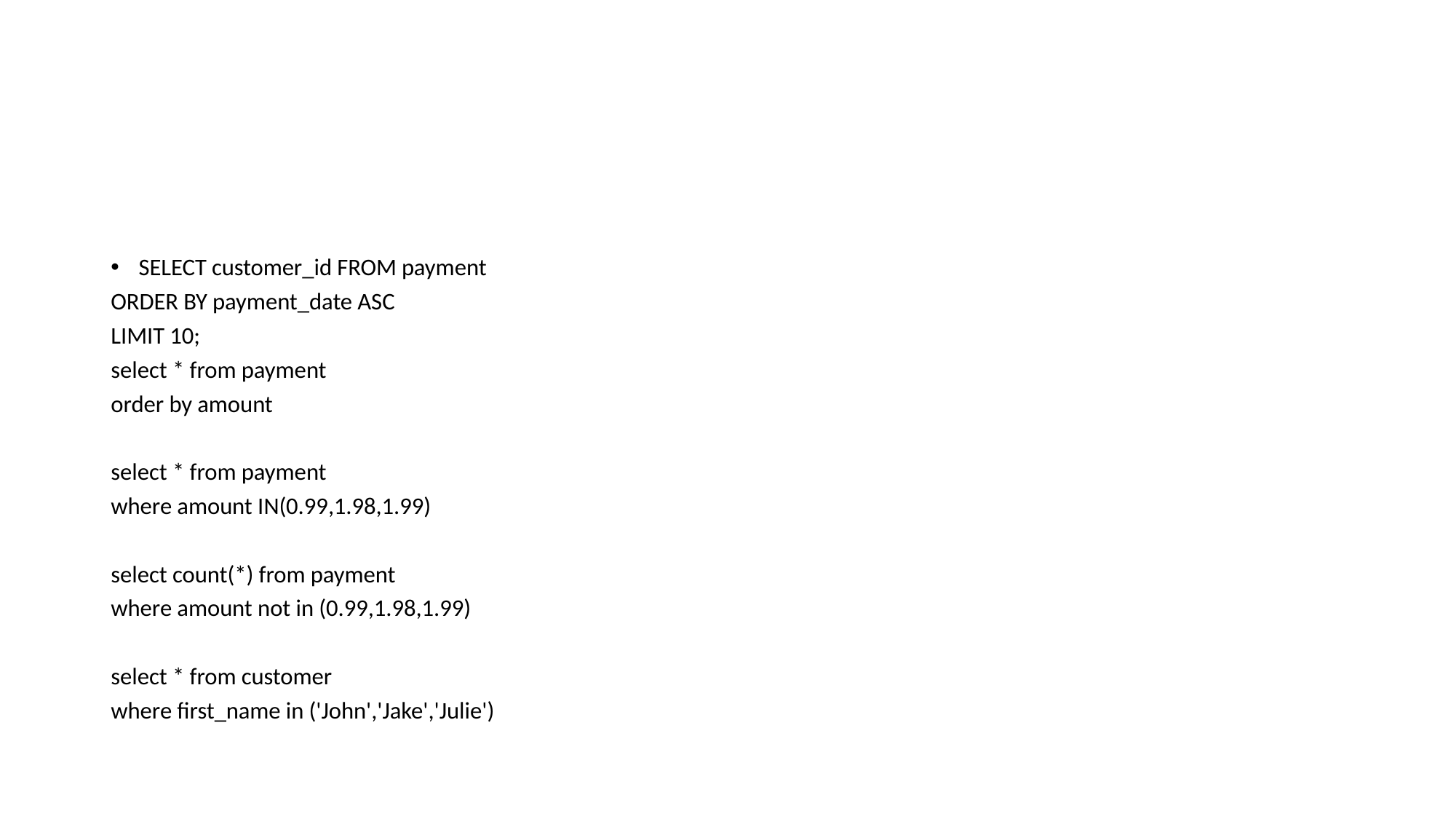

#
SELECT customer_id FROM payment
ORDER BY payment_date ASC
LIMIT 10;
select * from payment
order by amount

select * from payment
where amount IN(0.99,1.98,1.99)

select count(*) from payment
where amount not in (0.99,1.98,1.99)

select * from customer
where first_name in ('John','Jake','Julie')